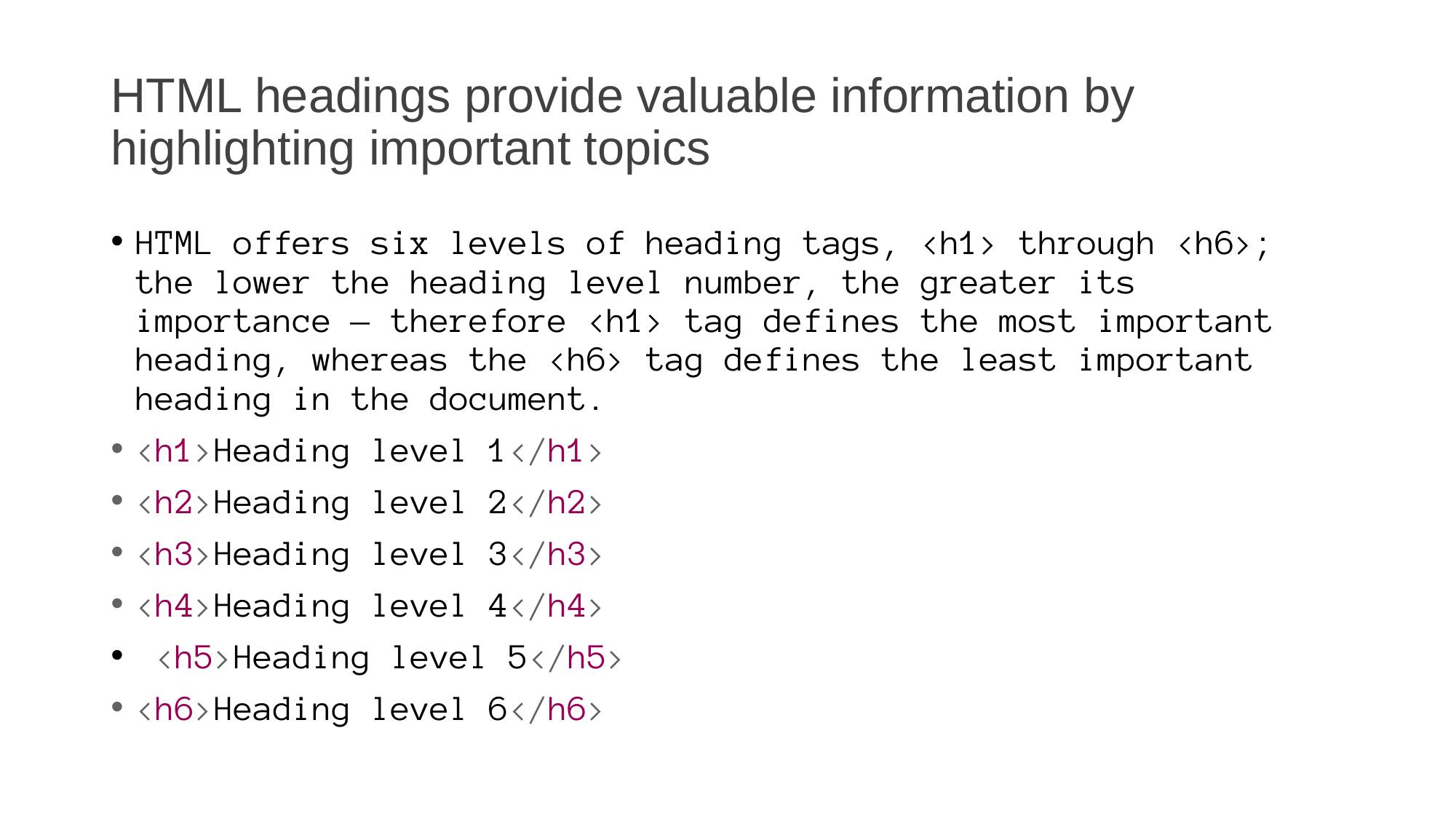

# HTML headings provide valuable information by highlighting important topics
HTML offers six levels of heading tags, <h1> through <h6>; the lower the heading level number, the greater its importance — therefore <h1> tag defines the most important heading, whereas the <h6> tag defines the least important heading in the document.
<h1>Heading level 1</h1>
<h2>Heading level 2</h2>
<h3>Heading level 3</h3>
<h4>Heading level 4</h4>
 <h5>Heading level 5</h5>
<h6>Heading level 6</h6>